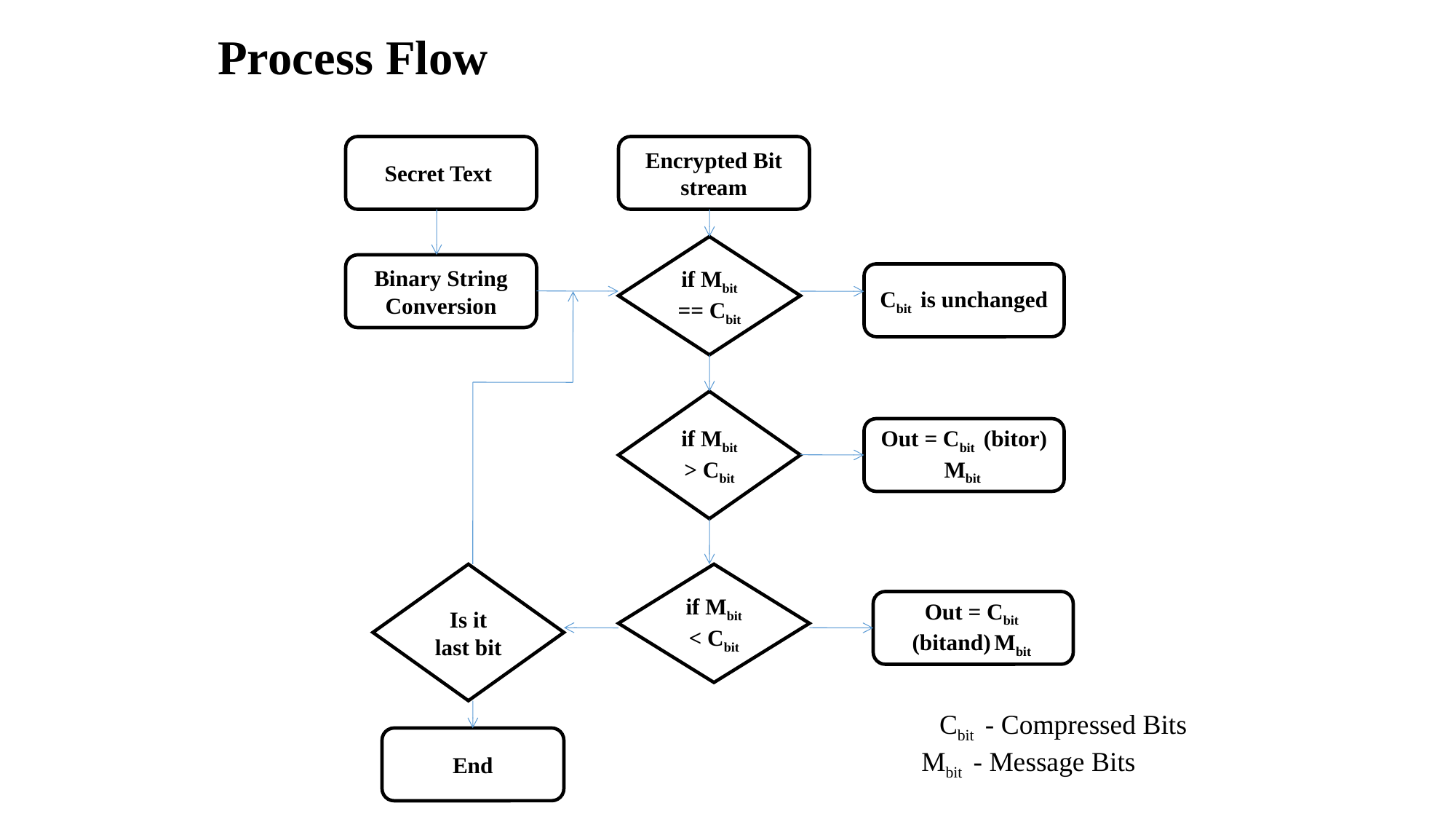

# Process Flow
Secret Text
Encrypted Bit stream
if Mbit == Cbit
Binary String Conversion
Cbit  is unchanged
if Mbit > Cbit
Out = Cbit  (bitor) Mbit
Is it last bit
if Mbit < Cbit
Out = Cbit  (bitand) Mbit

     Cbit  - Compressed Bits Mbit  - Message Bits

End